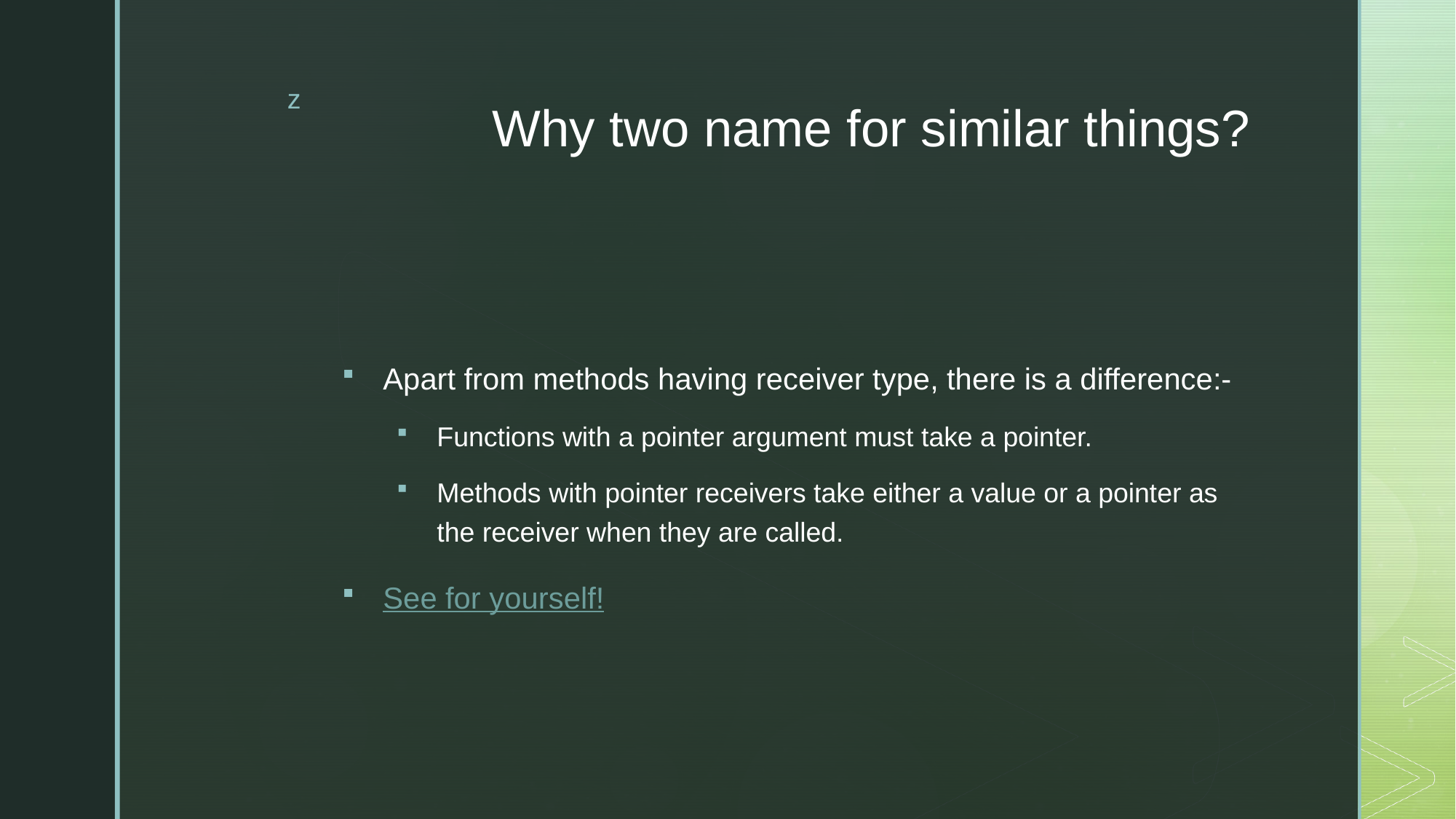

# Why two name for similar things?
Apart from methods having receiver type, there is a difference:-
Functions with a pointer argument must take a pointer.
Methods with pointer receivers take either a value or a pointer as the receiver when they are called.
See for yourself!